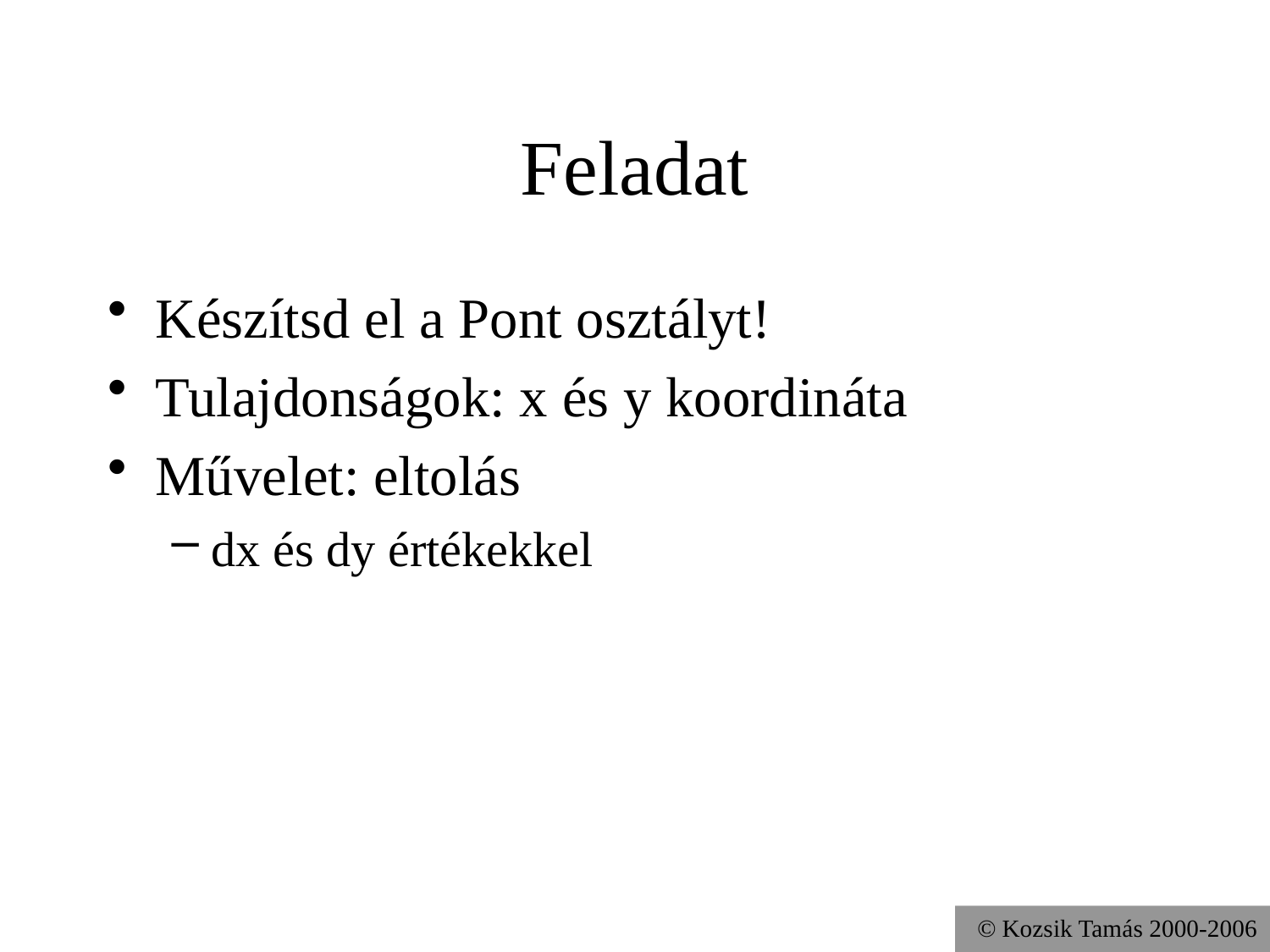

# Feladat
Készítsd el a Pont osztályt!
Tulajdonságok: x és y koordináta
Művelet: eltolás
dx és dy értékekkel
© Kozsik Tamás 2000-2006